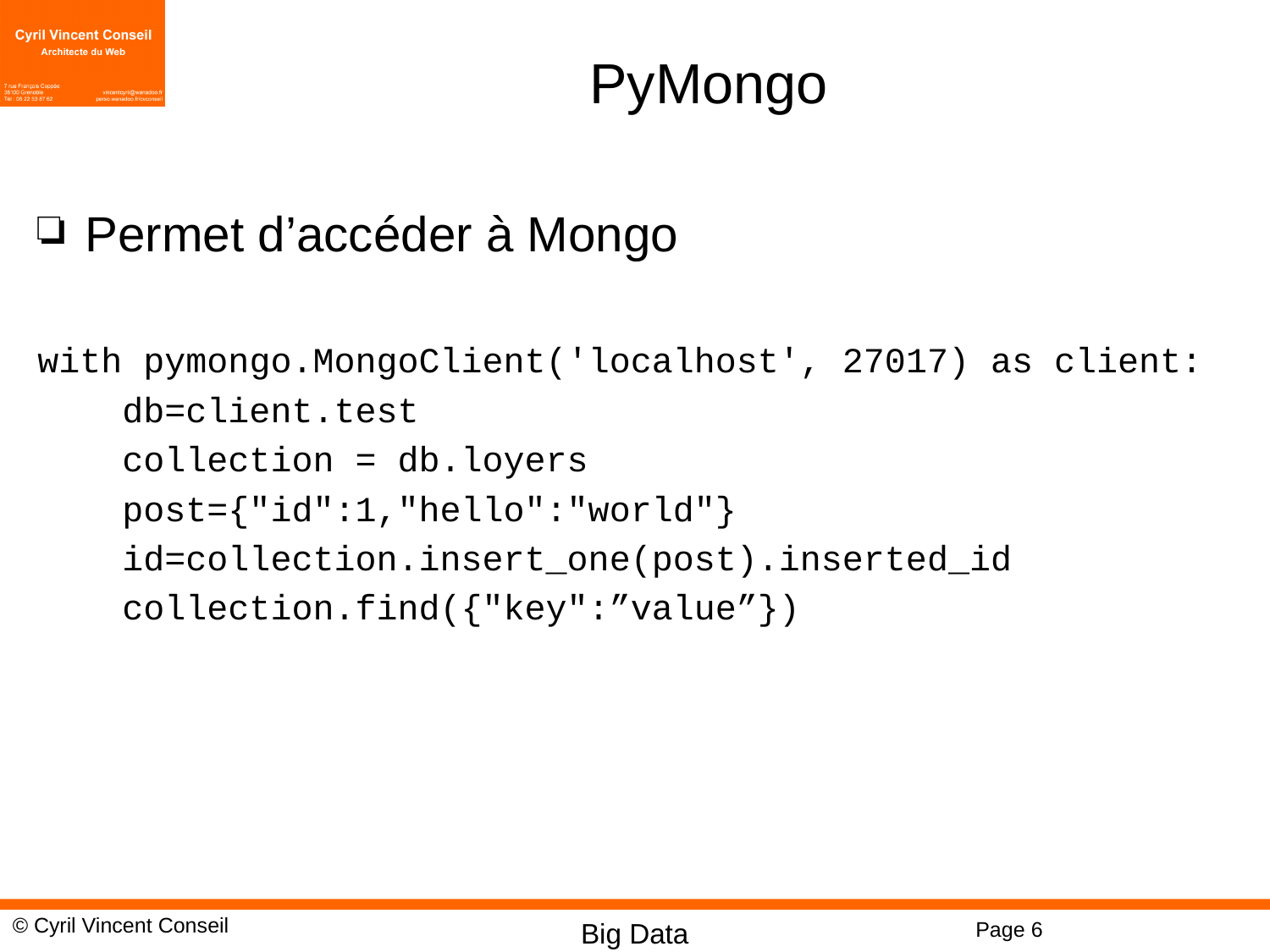

# PyMongo
Permet d’accéder à Mongo

with pymongo.MongoClient('localhost', 27017) as client:
    db=client.test
    collection = db.loyers
    post={"id":1,"hello":"world"}
    id=collection.insert_one(post).inserted_id
    collection.find({"key":”value”})